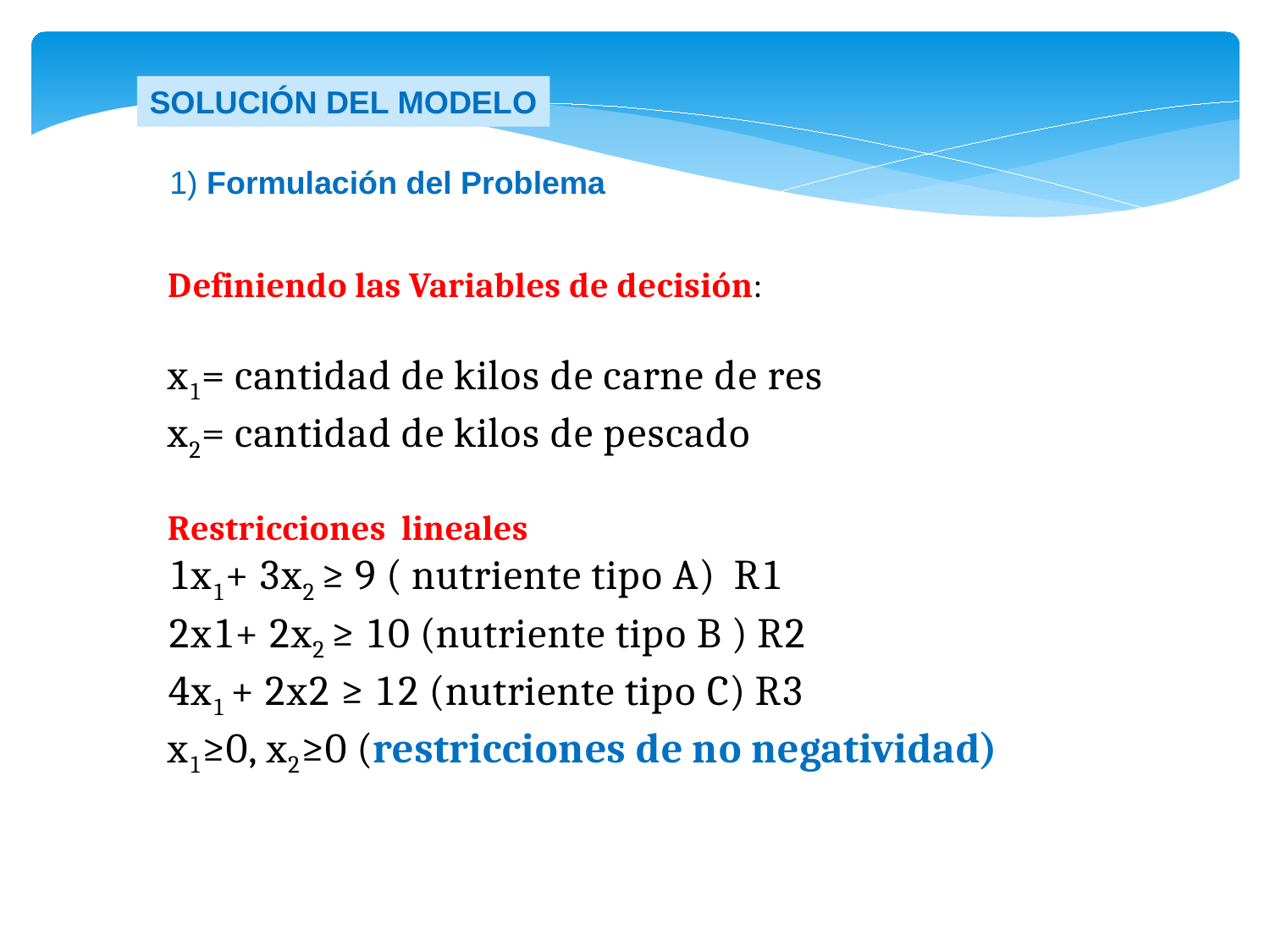

SOLUCIÓN DEL MODELO
1) Formulación del Problema
Definiendo las Variables de decisión:

x1= cantidad de kilos de carne de res
x2= cantidad de kilos de pescado

Restricciones  lineales
1x1+ 3x2 ≥ 9 ( nutriente tipo A)  R1
2x1+ 2x2 ≥ 10 (nutriente tipo B ) R2
4x1 + 2x2 ≥ 12 (nutriente tipo C) R3
x1≥0, x2≥0 (restricciones de no negatividad)